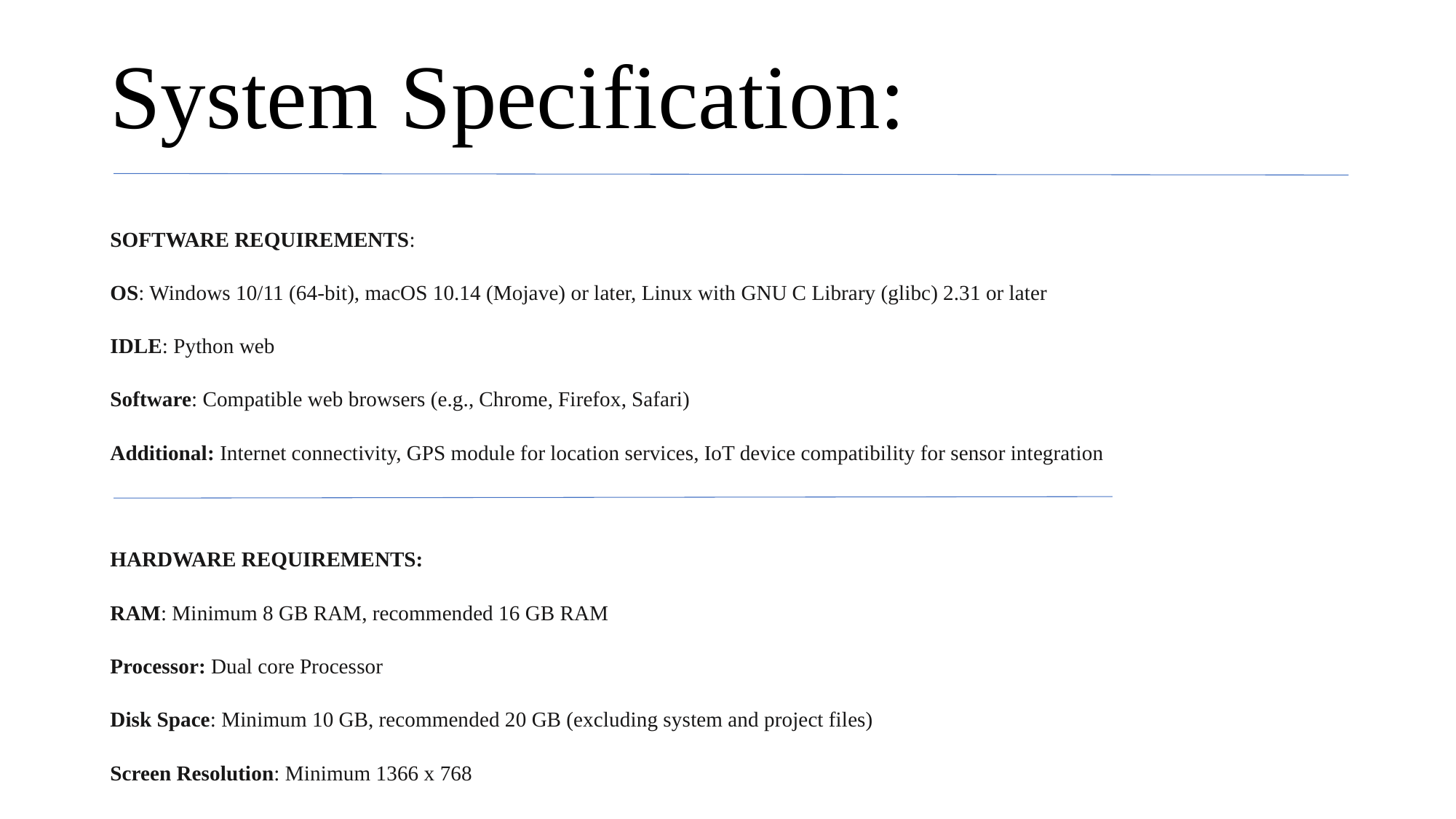

# System Specification:
SOFTWARE REQUIREMENTS:
OS: Windows 10/11 (64-bit), macOS 10.14 (Mojave) or later, Linux with GNU C Library (glibc) 2.31 or later
IDLE: Python web
Software: Compatible web browsers (e.g., Chrome, Firefox, Safari)
Additional: Internet connectivity, GPS module for location services, IoT device compatibility for sensor integration

HARDWARE REQUIREMENTS:
RAM: Minimum 8 GB RAM, recommended 16 GB RAM
Processor: Dual core Processor
Disk Space: Minimum 10 GB, recommended 20 GB (excluding system and project files)
Screen Resolution: Minimum 1366 x 768